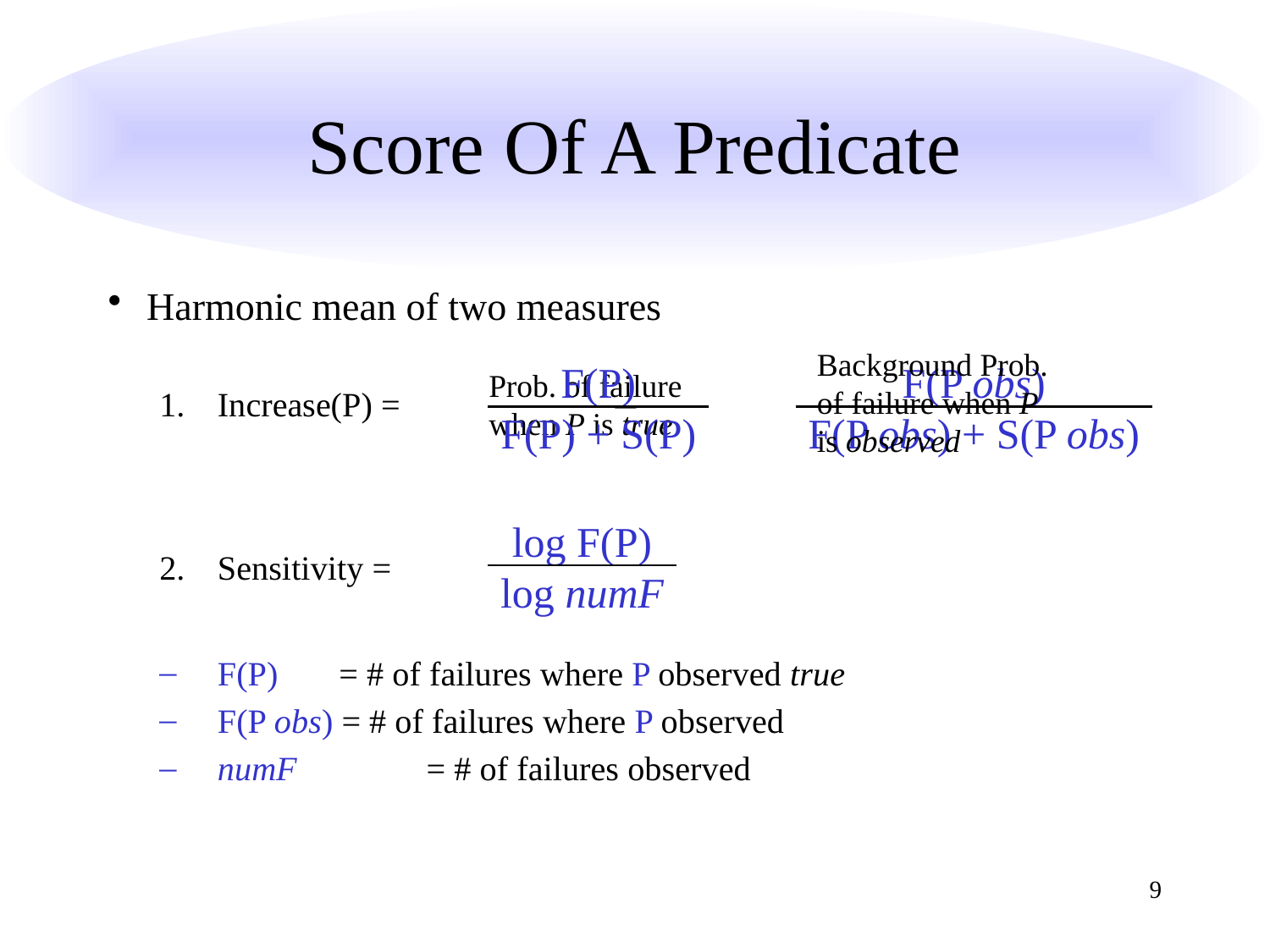

# Score Of A Predicate
Harmonic mean of two measures

Increase(P) =                         −

Sensitivity =

F(P)	    = # of failures where P observed true
F(P obs) = # of failures where P observed
numF 	    = # of failures observed

Background Prob. of failure when P is observed
F(P)
F(P) + S(P)
F(P obs)
F(P obs) + S(P obs)
Prob. of failure when P is true
log F(P)
log numF
9